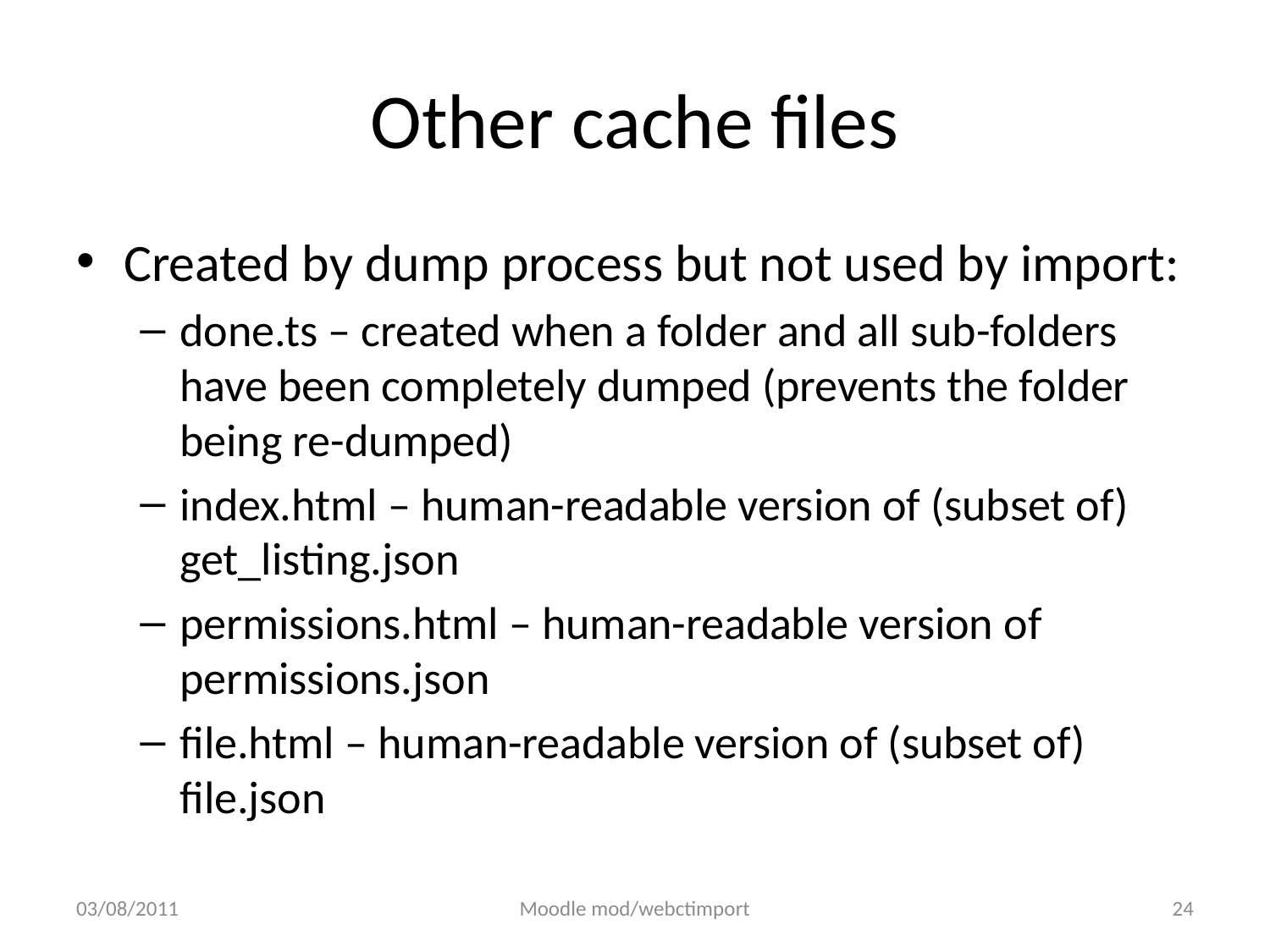

# Other cache files
Created by dump process but not used by import:
done.ts – created when a folder and all sub-folders have been completely dumped (prevents the folder being re-dumped)
index.html – human-readable version of (subset of) get_listing.json
permissions.html – human-readable version of permissions.json
file.html – human-readable version of (subset of) file.json
03/08/2011
Moodle mod/webctimport
24